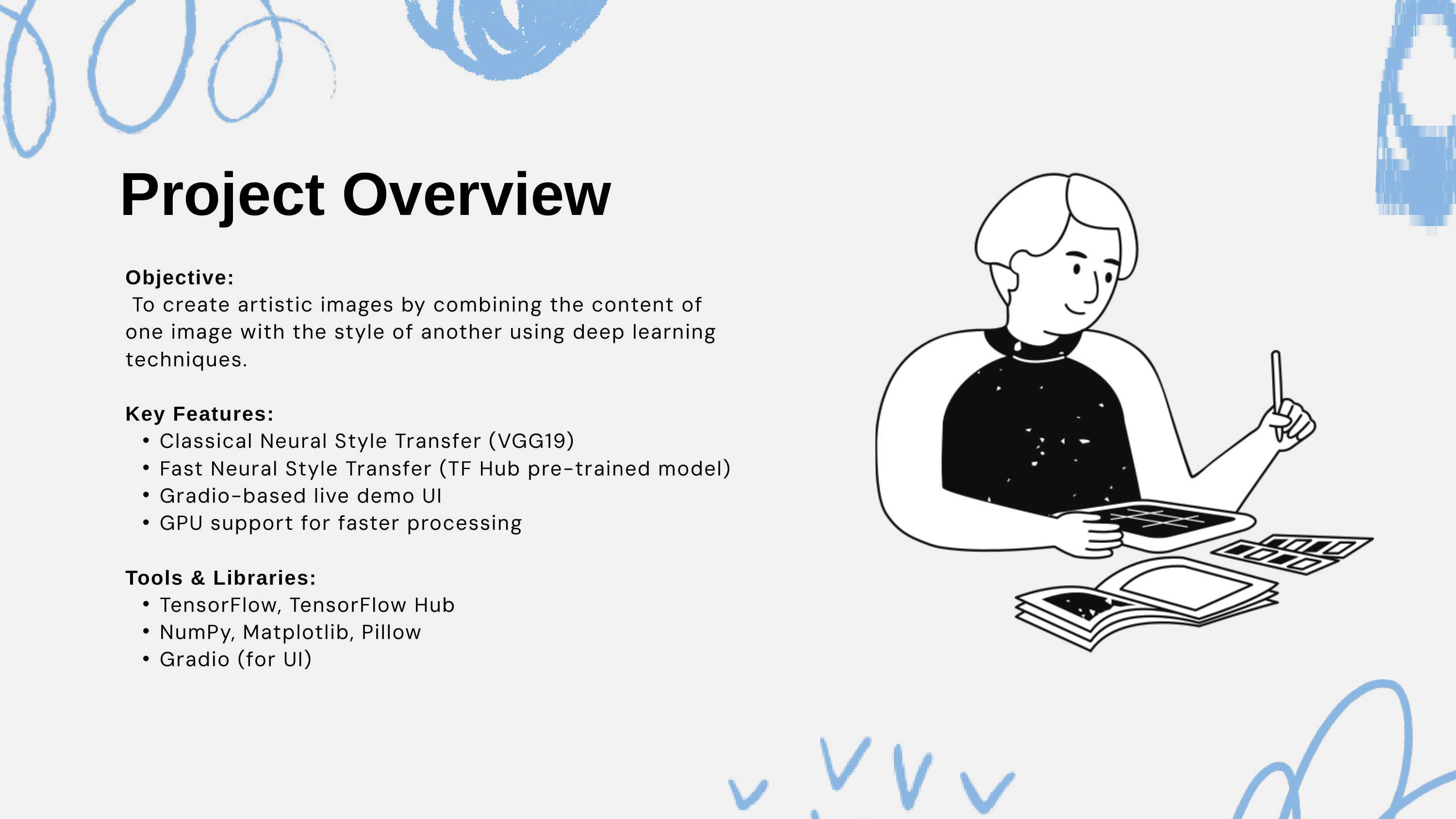

Project Overview
Objective:
 To create artistic images by combining the content of one image with the style of another using deep learning techniques.

Key Features:
Classical Neural Style Transfer (VGG19)
Fast Neural Style Transfer (TF Hub pre-trained model)
Gradio-based live demo UI
GPU support for faster processing

Tools & Libraries:
TensorFlow, TensorFlow Hub
NumPy, Matplotlib, Pillow
Gradio (for UI)